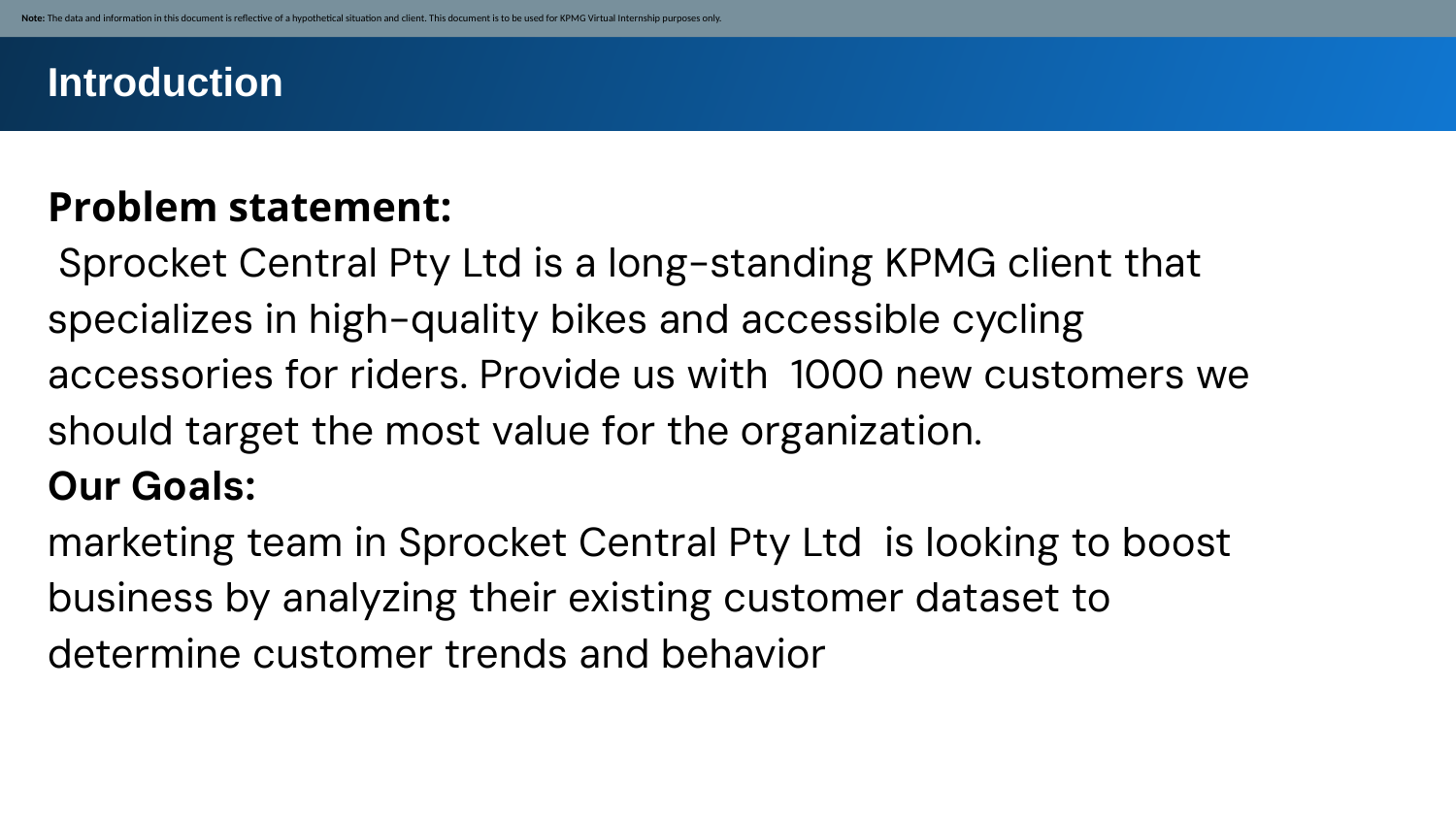

Note: The data and information in this document is reflective of a hypothetical situation and client. This document is to be used for KPMG Virtual Internship purposes only.
Introduction
Problem statement:
 Sprocket Central Pty Ltd is a long-standing KPMG client that specializes in high-quality bikes and accessible cycling accessories for riders. Provide us with  1000 new customers we should target the most value for the organization.
Our Goals:
marketing team in Sprocket Central Pty Ltd  is looking to boost business by analyzing their existing customer dataset to determine customer trends and behavior